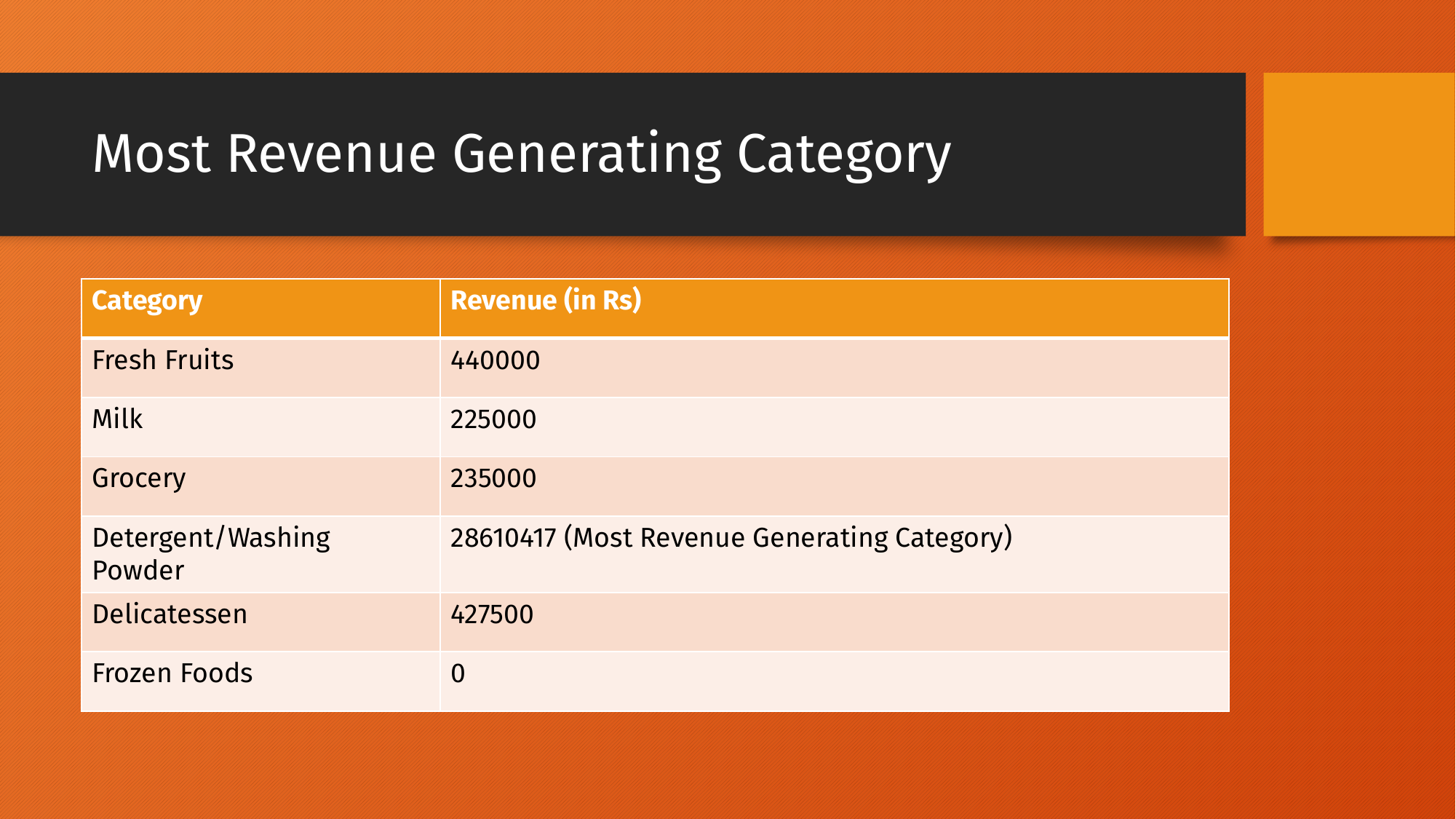

# Most Revenue Generating Category
| Category | Revenue (in Rs) |
| --- | --- |
| Fresh Fruits | 440000 |
| Milk | 225000 |
| Grocery | 235000 |
| Detergent/Washing Powder | 28610417 (Most Revenue Generating Category) |
| Delicatessen | 427500 |
| Frozen Foods | 0 |